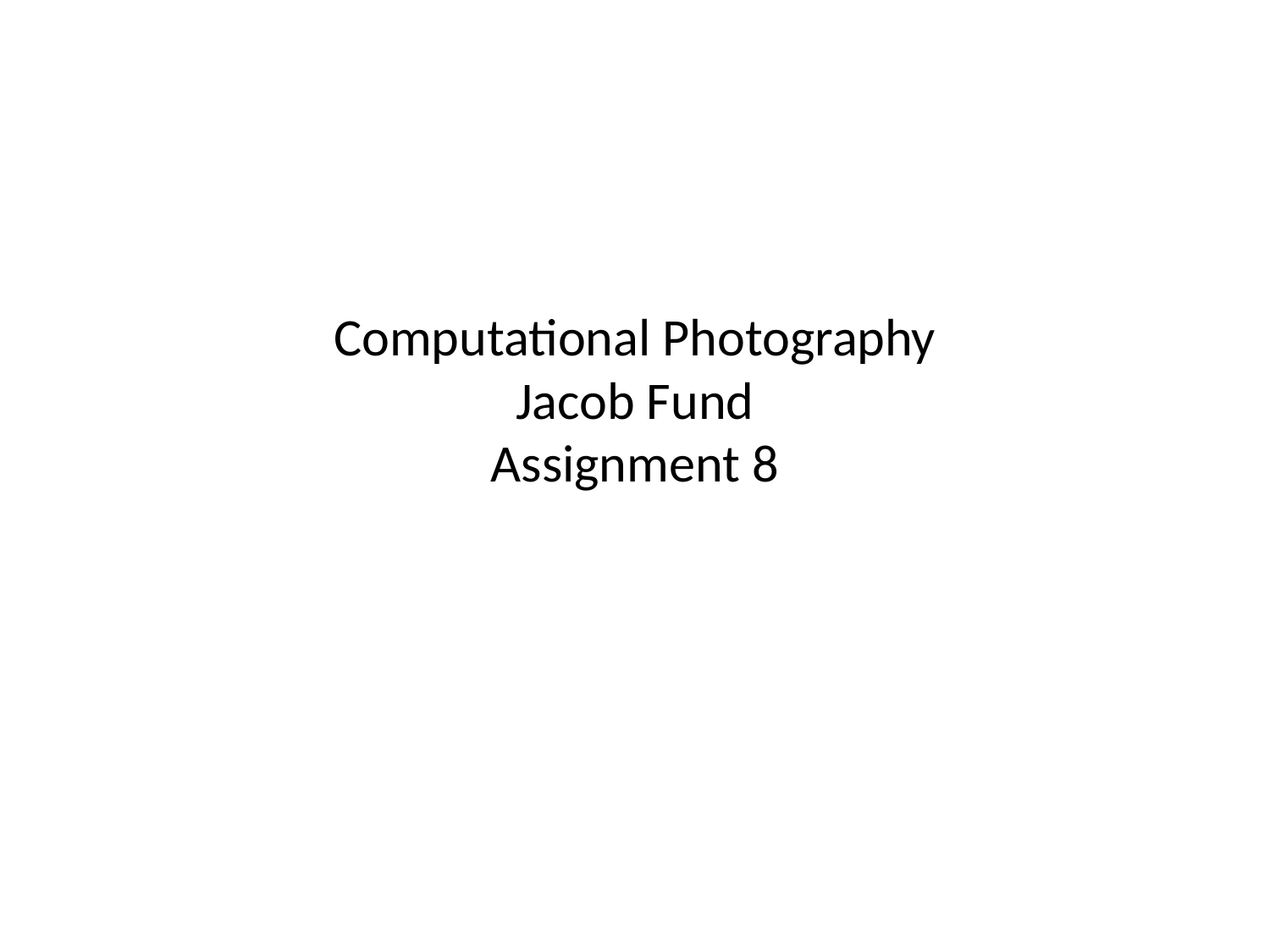

# Computational Photography Jacob Fund Assignment 8